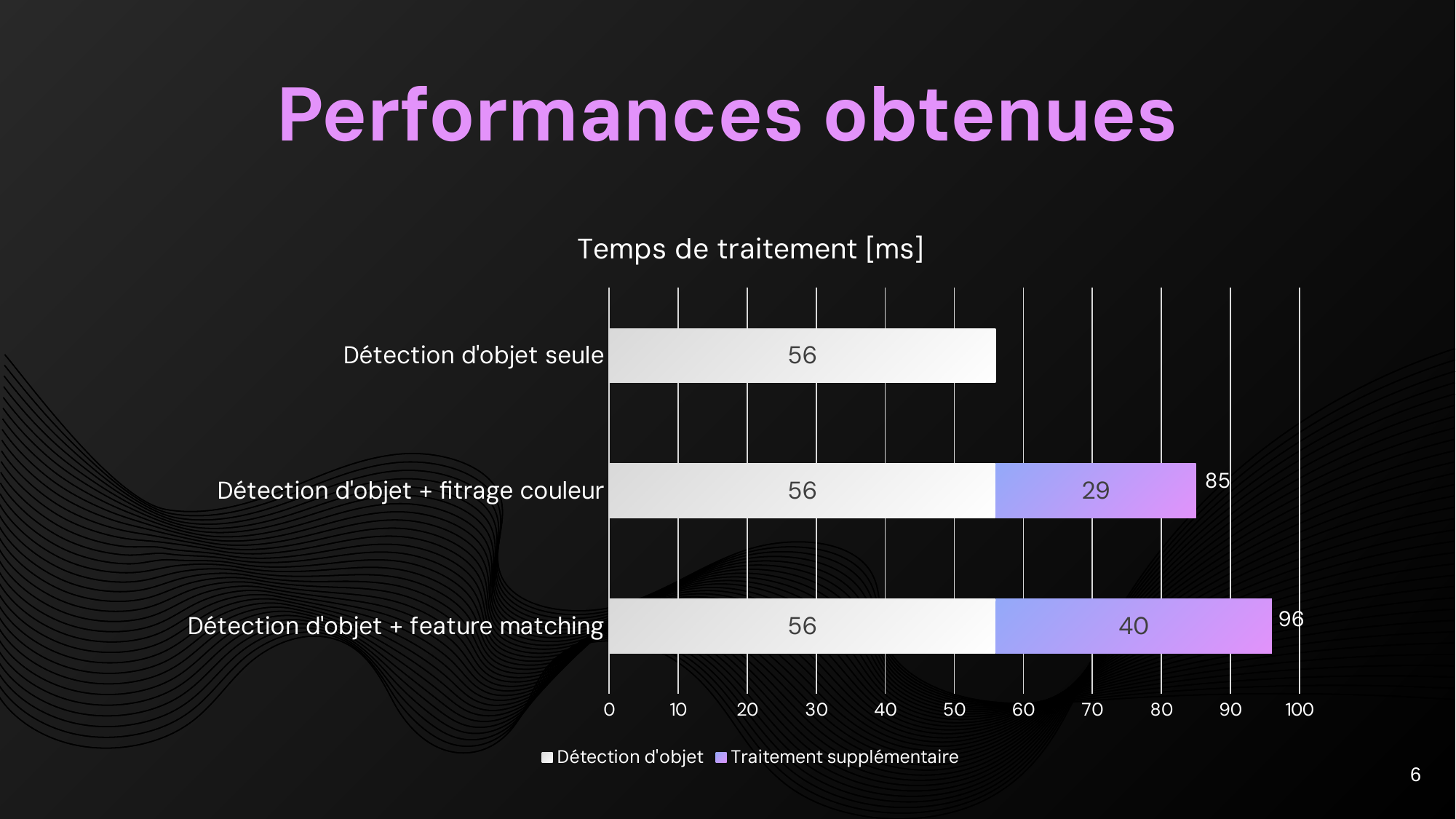

# Performances obtenues

### Chart: Temps de traitement [ms]

| Category | Détection d'objet | Traitement supplémentaire |
|---|---|---|
| Détection d'objet + feature matching | 56.0 | 40.0 |
| Détection d'objet + fitrage couleur | 56.0 | 29.0 |
| Détection d'objet seule | 56.0 | None |
85
96
6